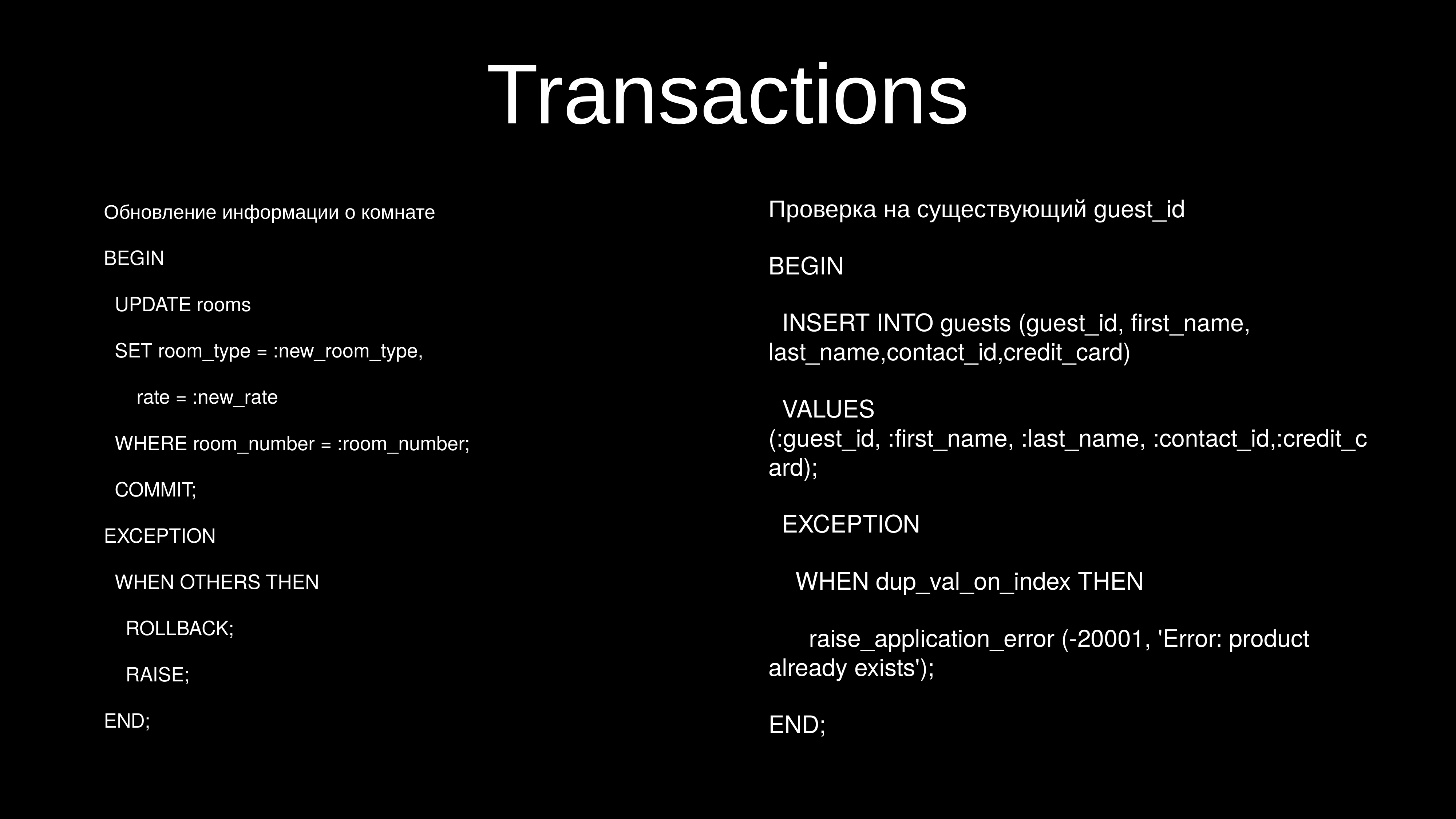

# Transactions
Обновление информации о комнате
BEGIN
  UPDATE rooms
  SET room_type = :new_room_type,
      rate = :new_rate
  WHERE room_number = :room_number;
  COMMIT;
EXCEPTION
  WHEN OTHERS THEN
    ROLLBACK;
    RAISE;
END;
Проверка на существующий guest_id
BEGIN
  INSERT INTO guests (guest_id, first_name, last_name,contact_id,credit_card)
  VALUES (:guest_id, :first_name, :last_name, :contact_id,:credit_card);
  EXCEPTION
    WHEN dup_val_on_index THEN
      raise_application_error (-20001, 'Error: product already exists');
END;